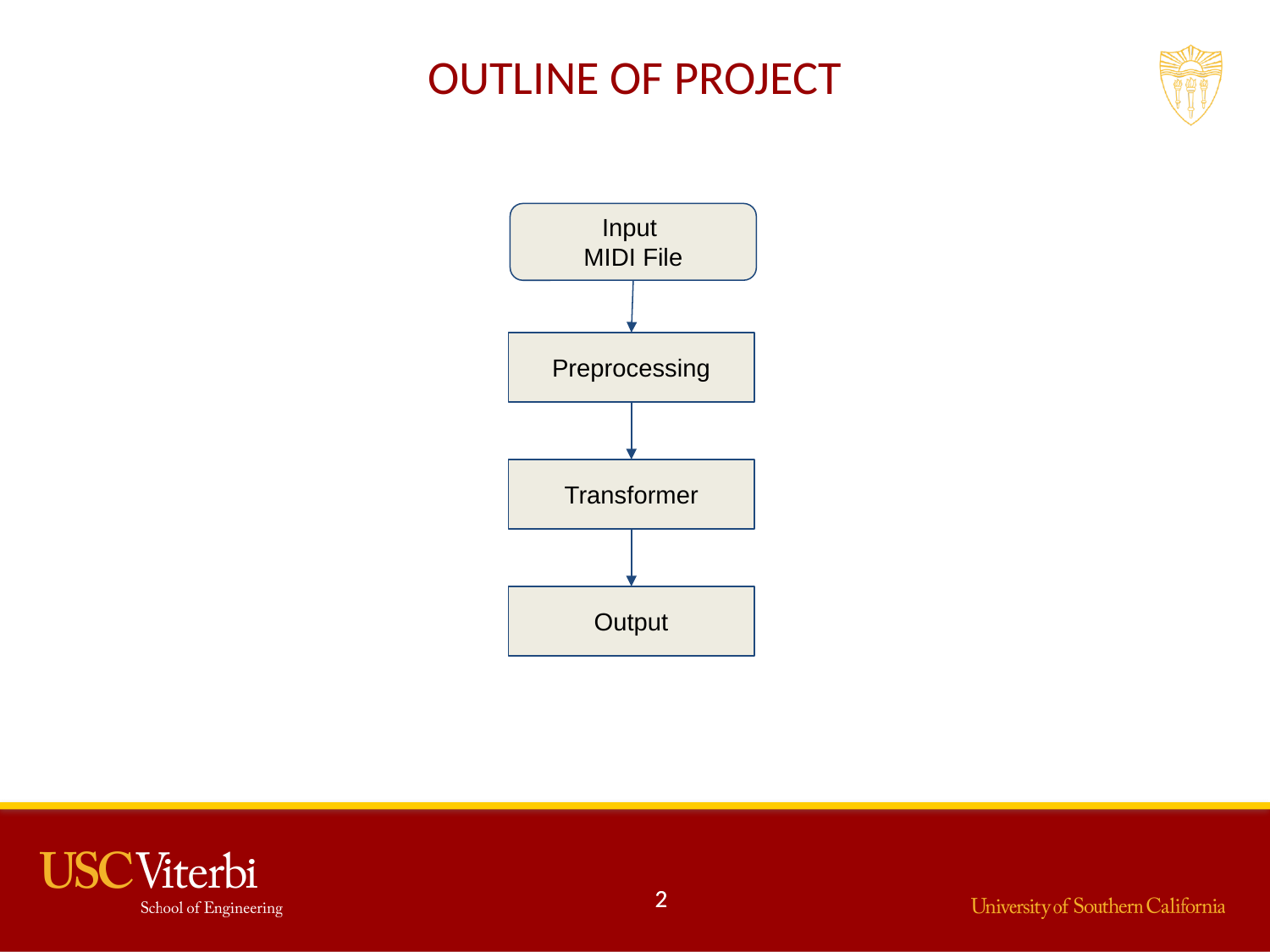

# OUTLINE OF PROJECT
Input
MIDI File
Preprocessing
Transformer
Output